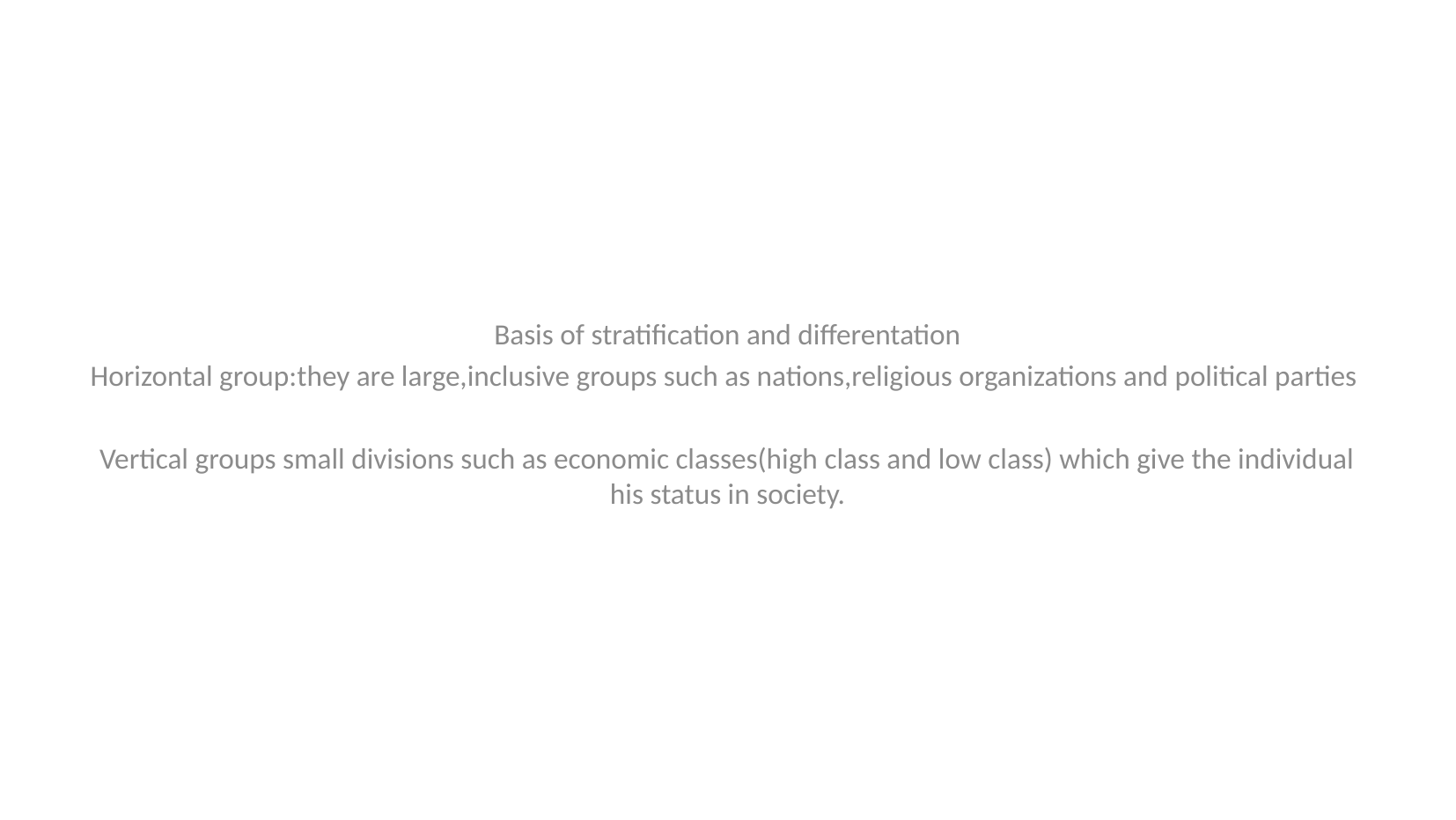

#
Basis of stratification and differentation
Horizontal group:they are large,inclusive groups such as nations,religious organizations and political parties

Vertical groups small divisions such as economic classes(high class and low class) which give the individual his status in society.